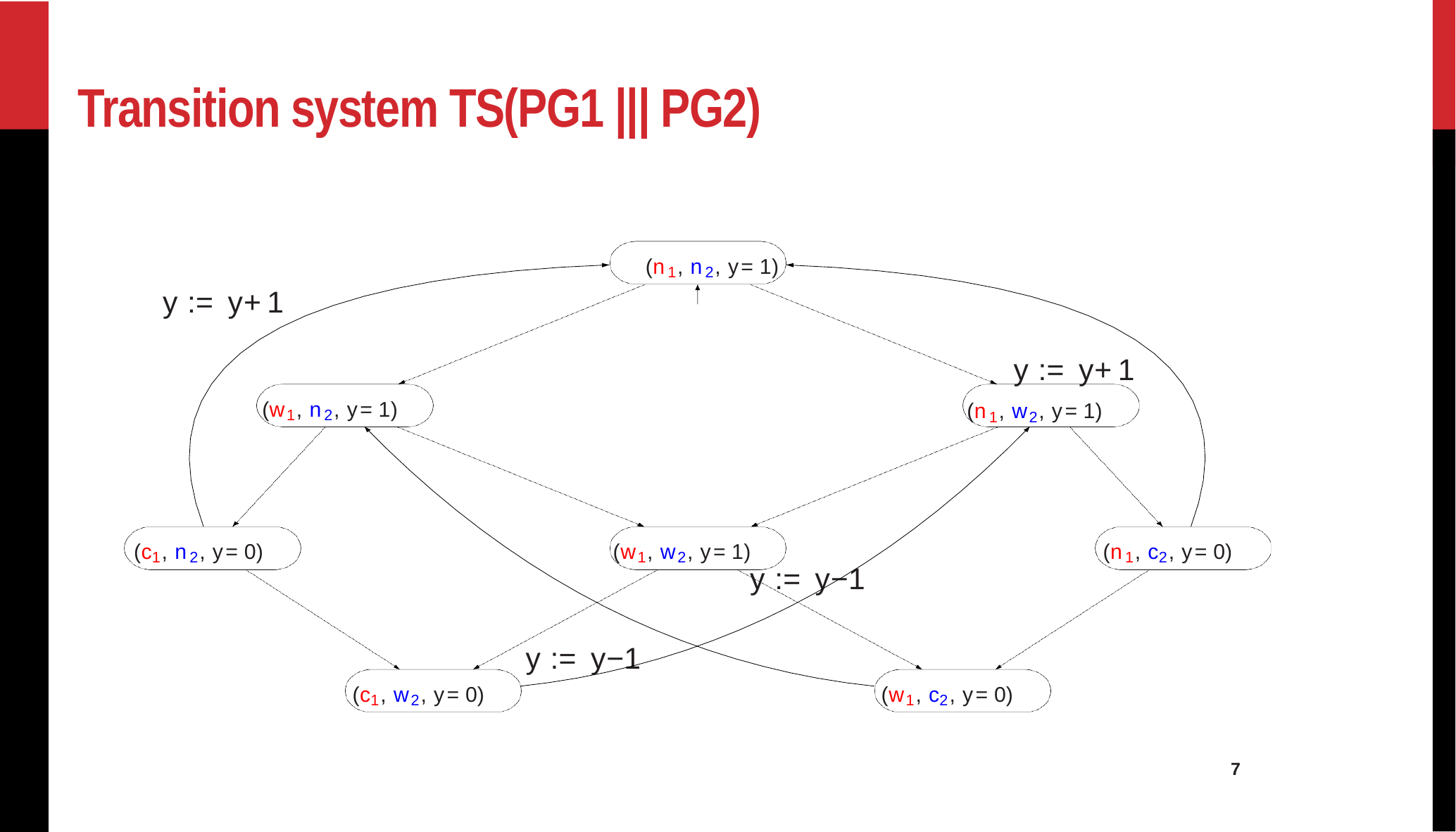

Transition system TS(PG1 ||| PG2)

(n1, n2, y=1)
y := y+1

y := y+1
(n1, w2, y=1)
(w1, n2, y=1)

(c1, n2, y=0)
(w1, w2, y=1)
(n1, c2, y=0)
y := y−1

y := y−1
(c1, w2, y=0)
(w1, c2, y=0)
7